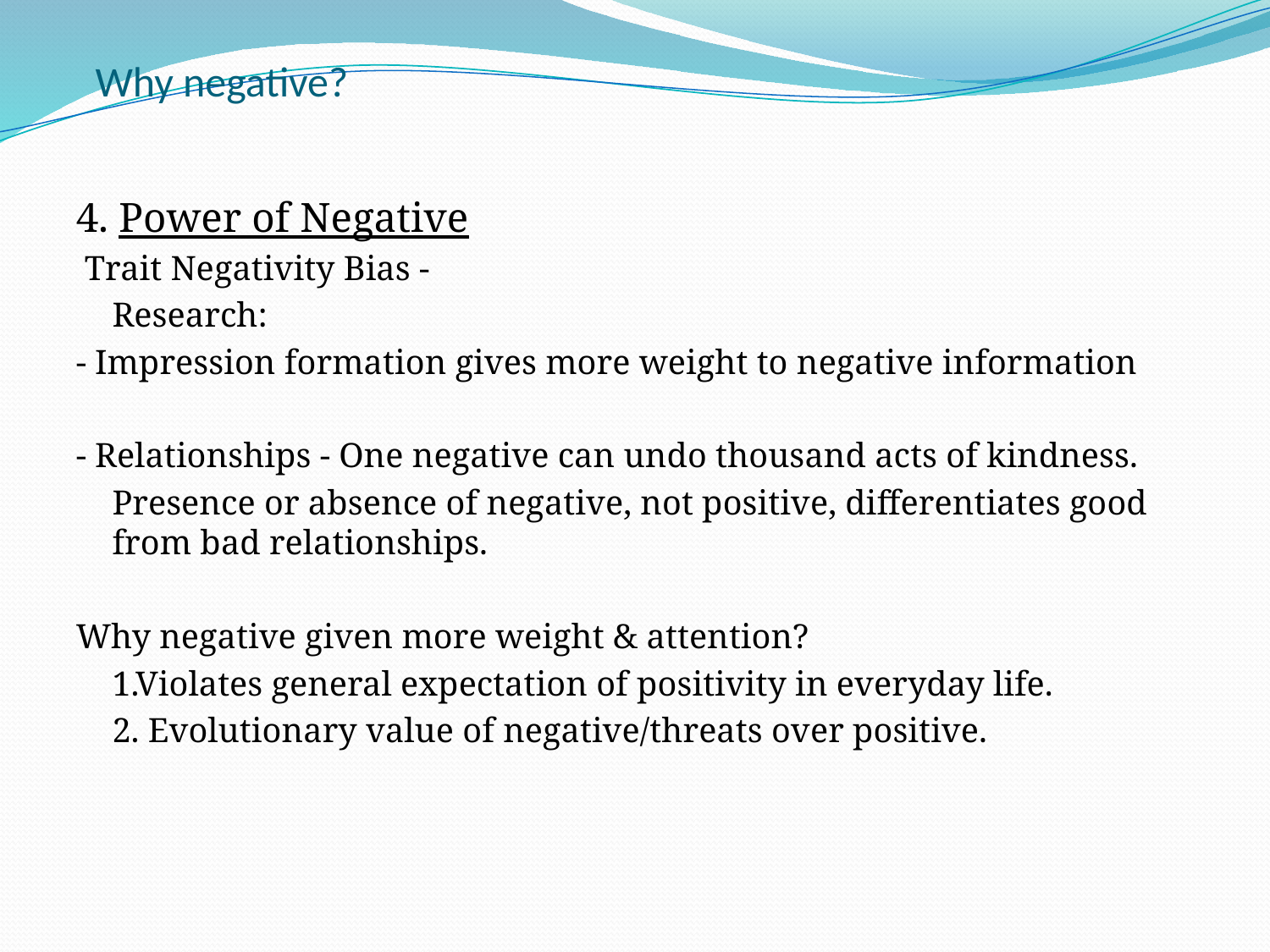

# Why negative?

4. Power of Negative
 Trait Negativity Bias -
	Research:
- Impression formation gives more weight to negative information

- Relationships - One negative can undo thousand acts of kindness.
	Presence or absence of negative, not positive, differentiates good from bad relationships.

Why negative given more weight & attention?
	1.Violates general expectation of positivity in everyday life.
	2. Evolutionary value of negative/threats over positive.